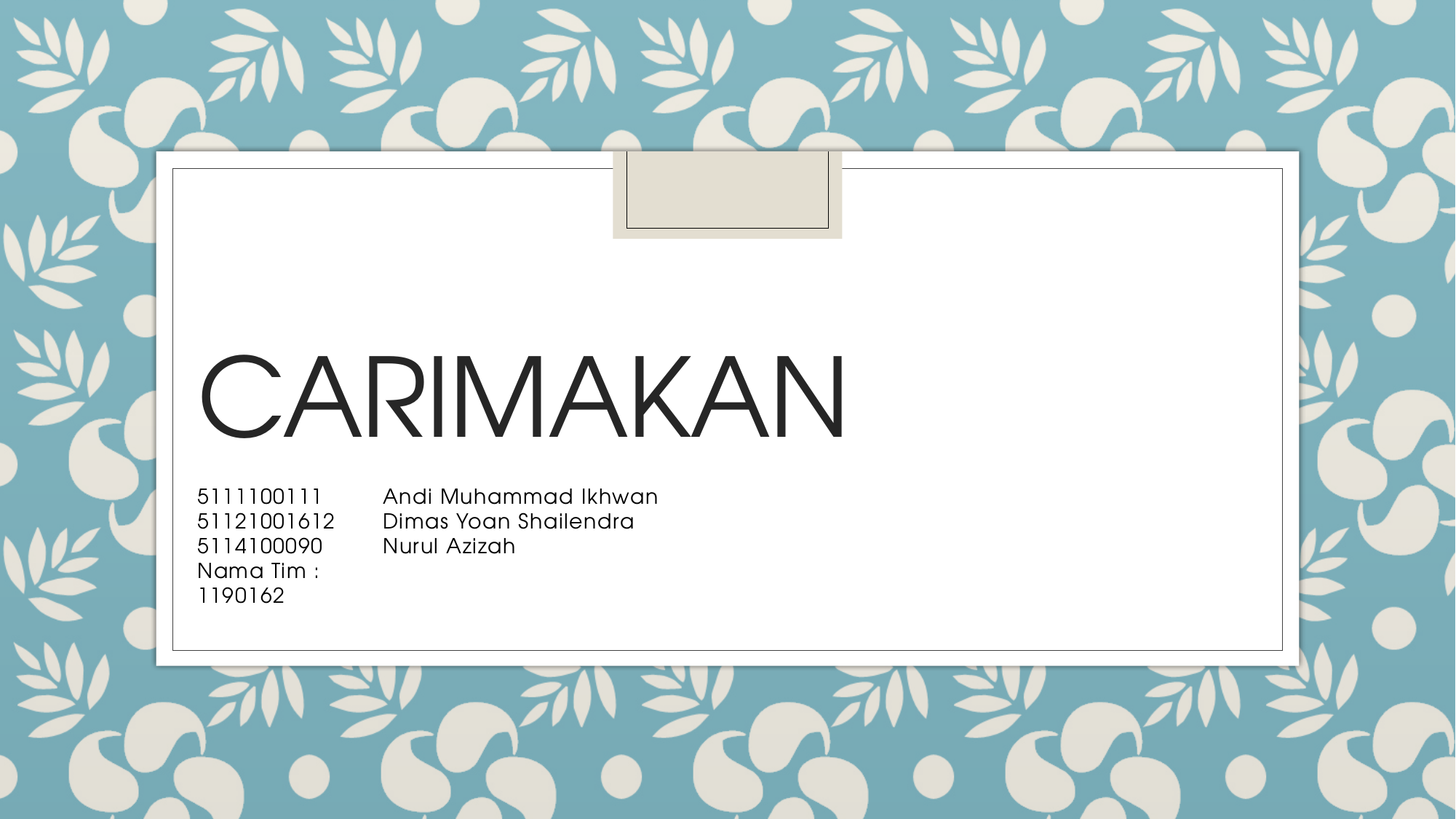

# Carimakan
5111100111	Andi Muhammad Ikhwan
51121001612	Dimas Yoan Shailendra
5114100090	Nurul Azizah
Nama Tim :
1190162